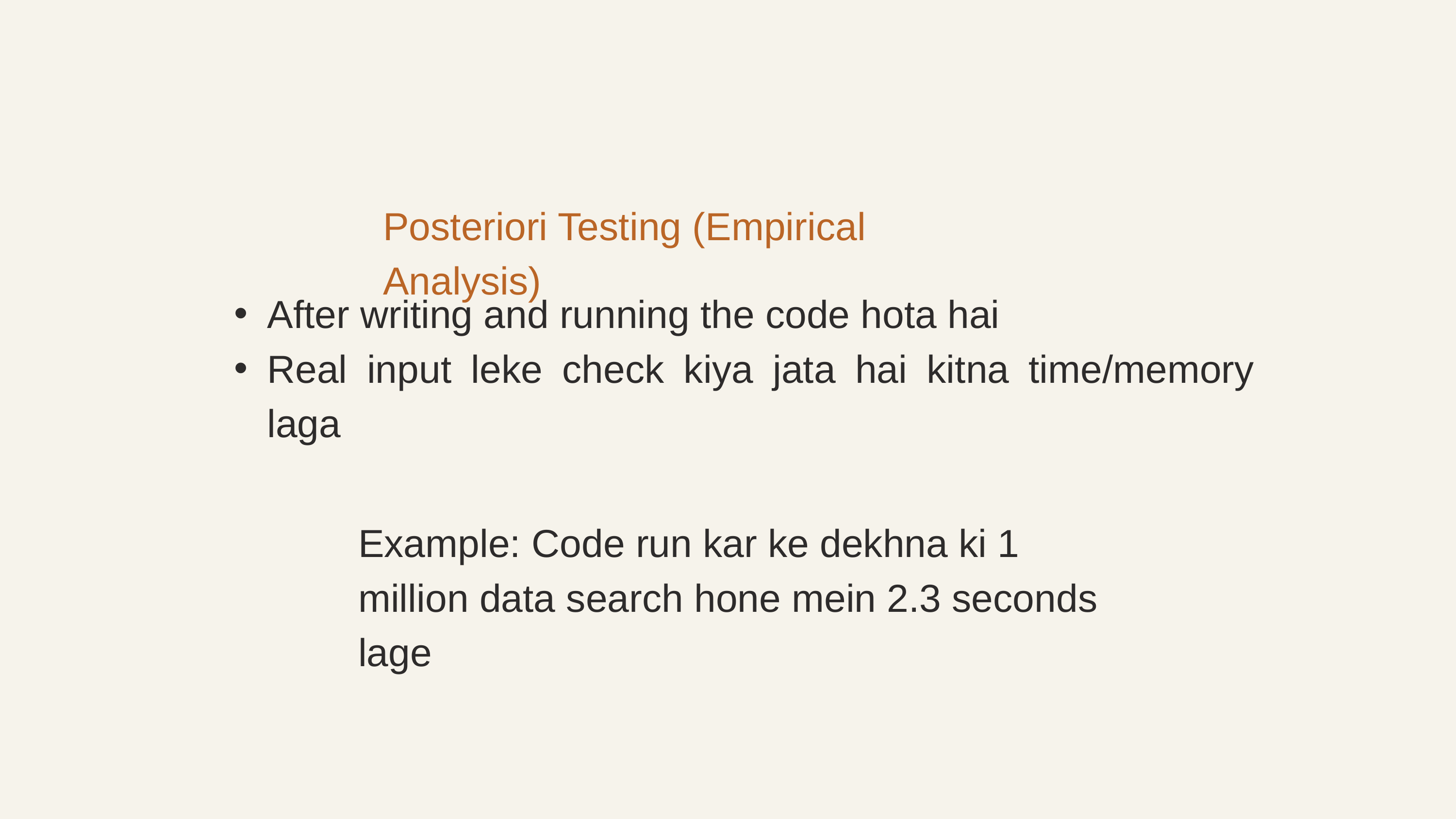

Posteriori Testing (Empirical Analysis)
After writing and running the code hota hai
Real input leke check kiya jata hai kitna time/memory laga
Example: Code run kar ke dekhna ki 1 million data search hone mein 2.3 seconds lage